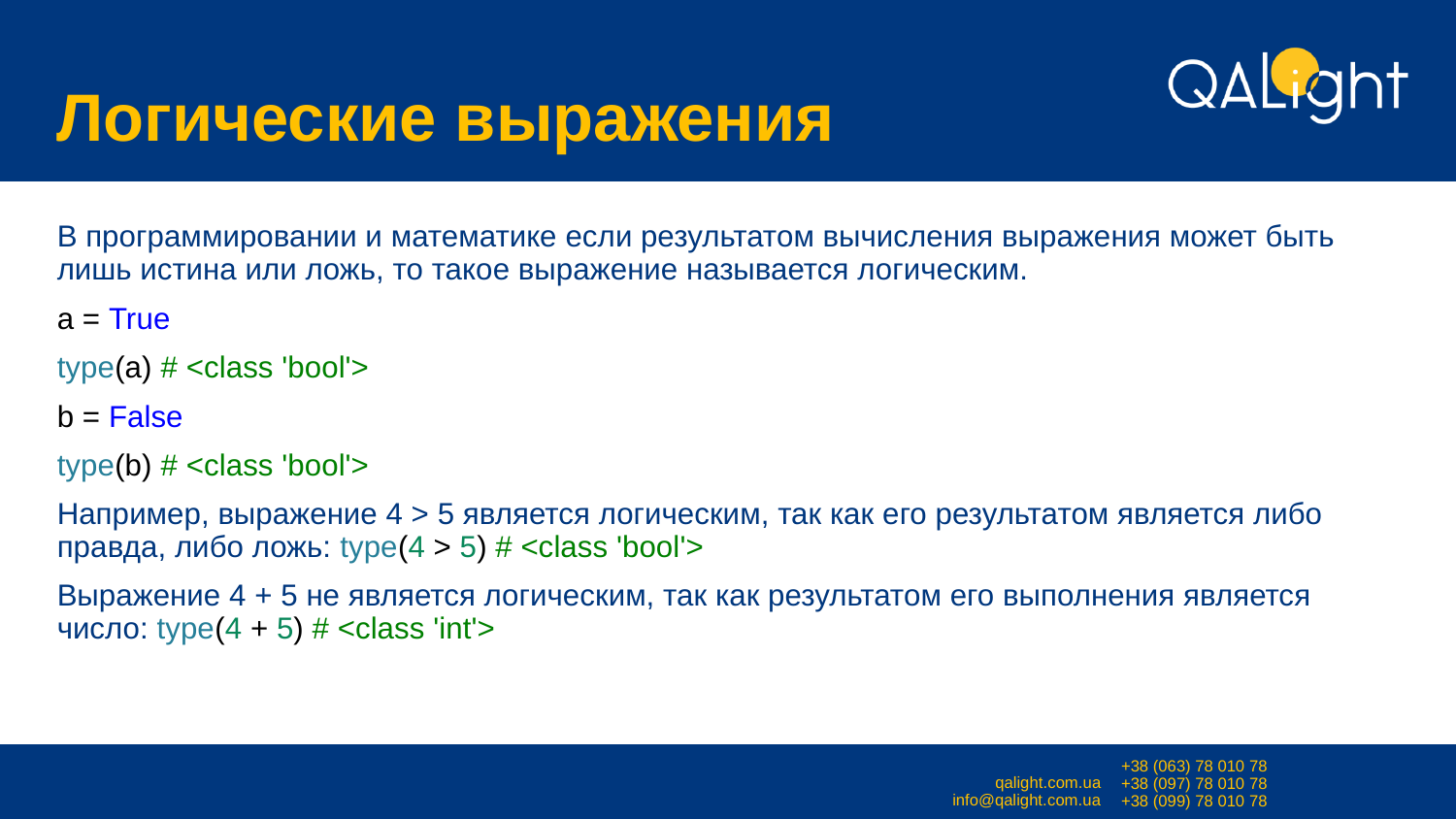

# Логические выражения
В программировании и математике если результатом вычисления выражения может быть лишь истина или ложь, то такое выражение называется логическим.
a = True
type(a) # <class 'bool'>
b = False
type(b) # <class 'bool'>
Например, выражение 4 > 5 является логическим, так как его результатом является либо правда, либо ложь: type(4 > 5) # <class 'bool'>
Выражение 4 + 5 не является логическим, так как результатом его выполнения является число: type(4 + 5) # <class 'int'>